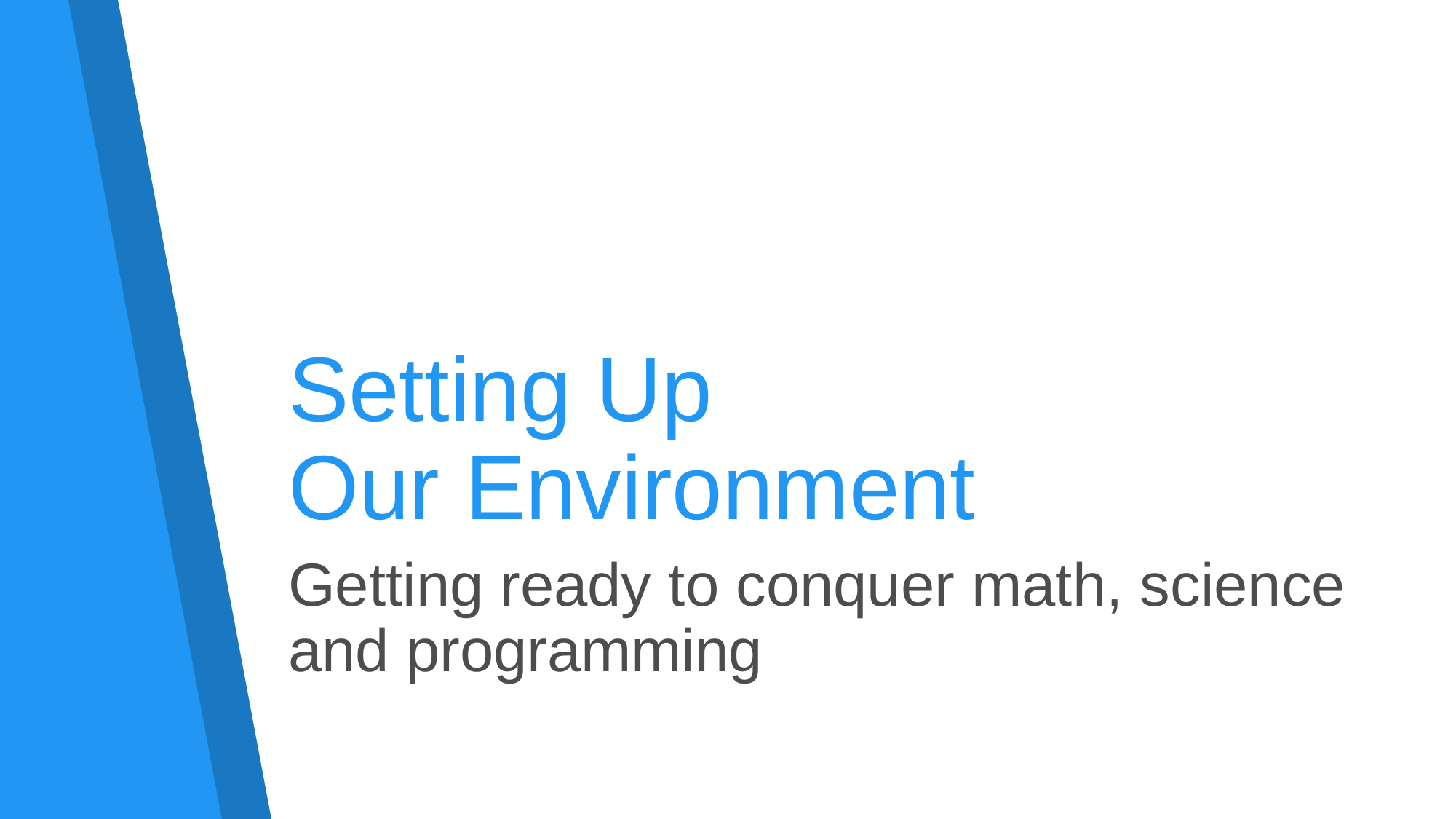

# Setting Up Our Environment
Getting ready to conquer math, science and programming